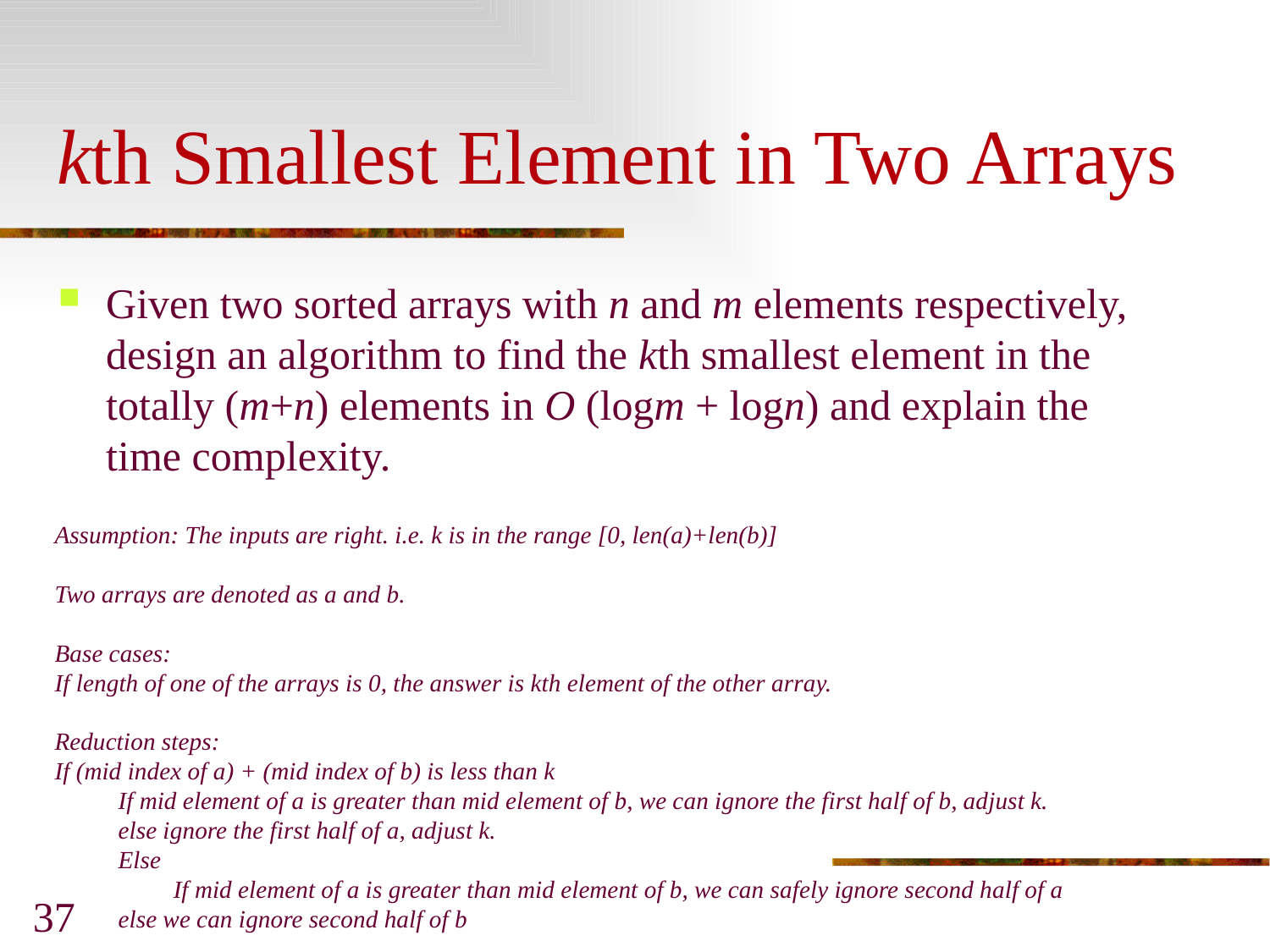

# kth Smallest Element in Two Arrays
Given two sorted arrays with n and m elements respectively, design an algorithm to find the kth smallest element in the totally (m+n) elements in O (logm + logn) and explain the time complexity.
Assumption: The inputs are right. i.e. k is in the range [0, len(a)+len(b)]

Two arrays are denoted as a and b.

Base cases:
If length of one of the arrays is 0, the answer is kth element of the other array.

Reduction steps:
If (mid index of a) + (mid index of b) is less than k
If mid element of a is greater than mid element of b, we can ignore the first half of b, adjust k.
else ignore the first half of a, adjust k.
Else
         If mid element of a is greater than mid element of b, we can safely ignore second half of a
else we can ignore second half of b
37